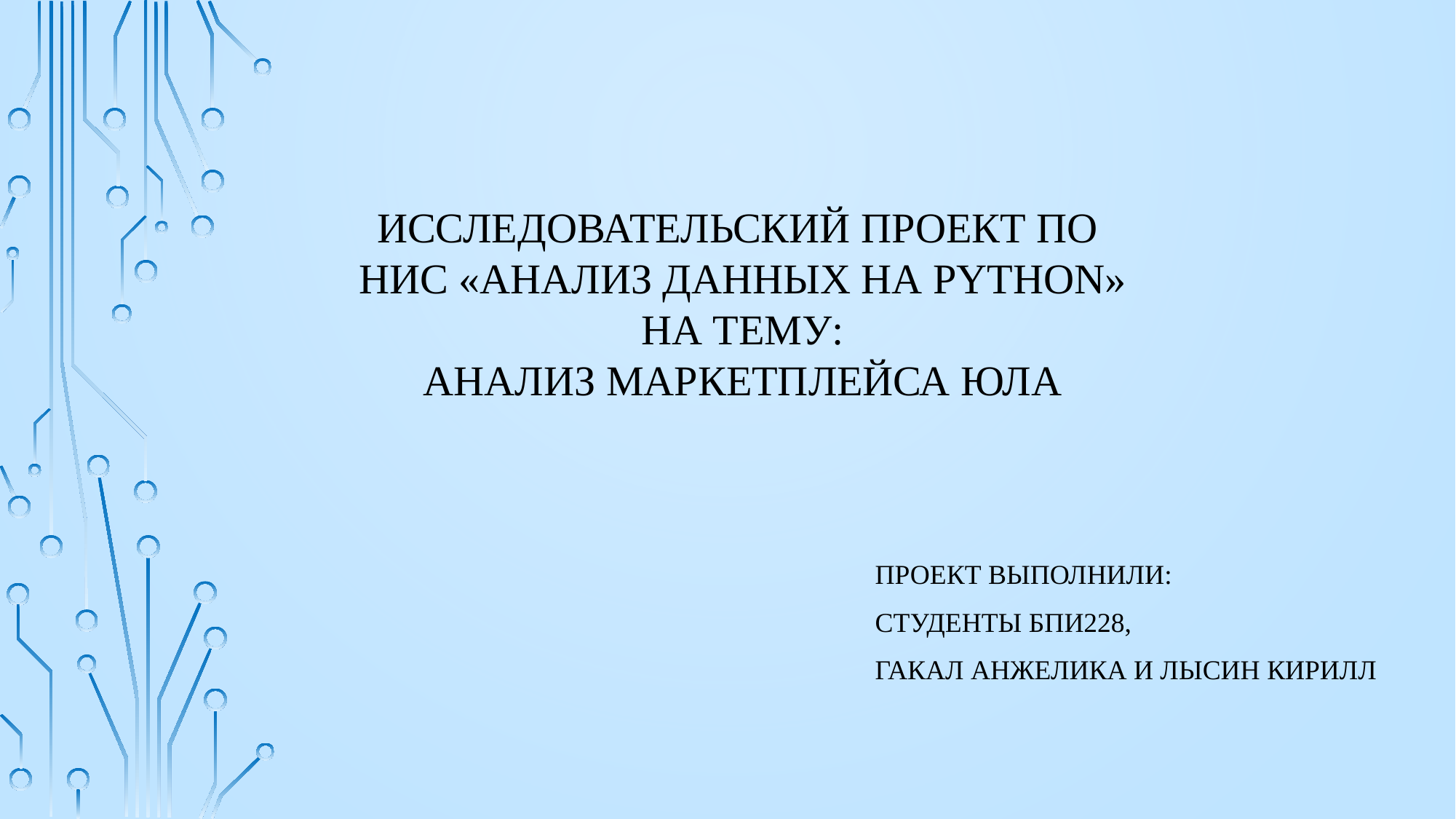

# Исследовательский проект по нис «Анализ данных на Python» на тему: Анализ маркетплейса Юла
Проект выполнили:
Студенты БПИ228,
Гакал Анжелика и Лысин Кирилл